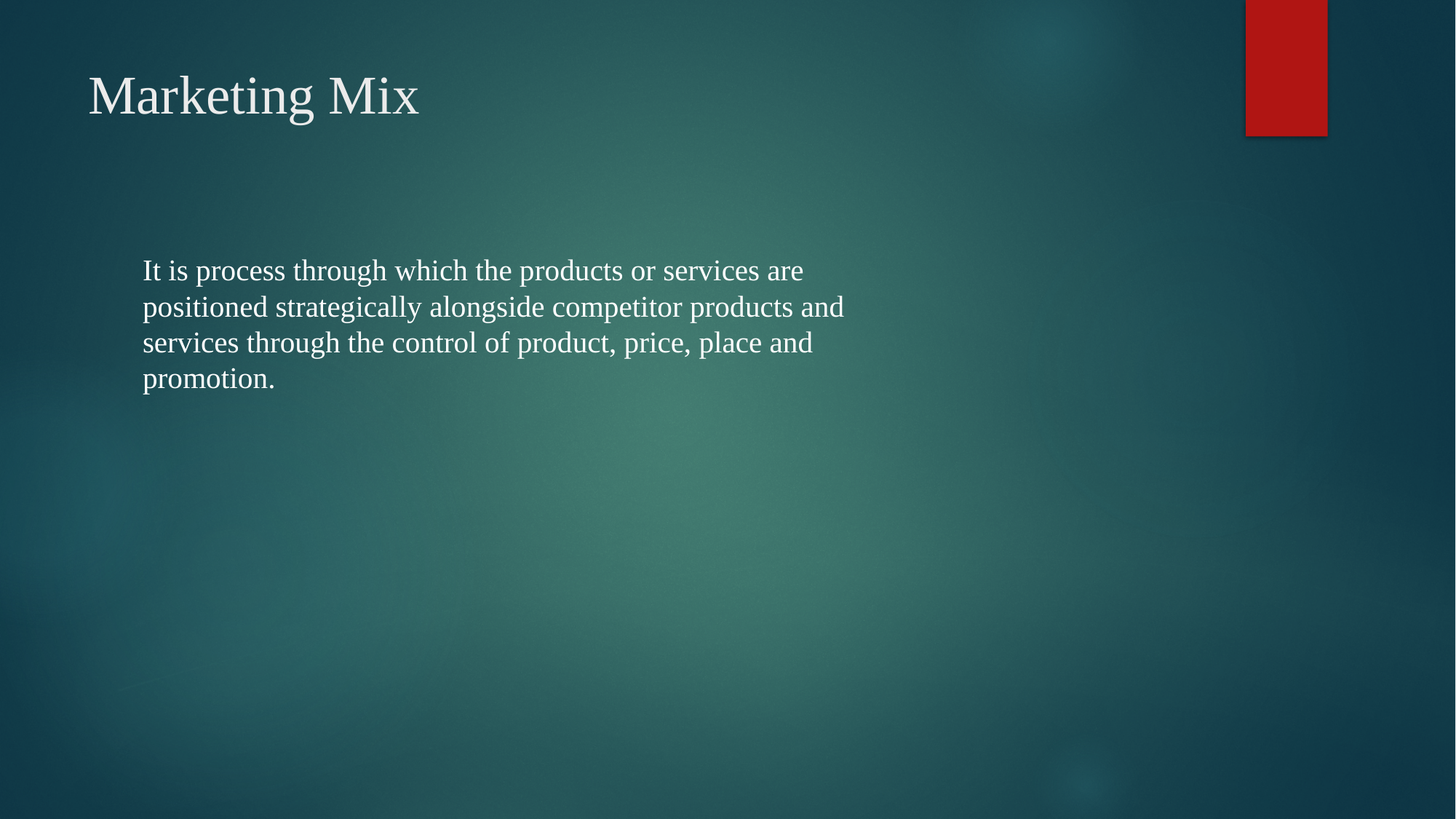

# Marketing Mix
It is process through which the products or services are positioned strategically alongside competitor products and services through the control of product, price, place and promotion.